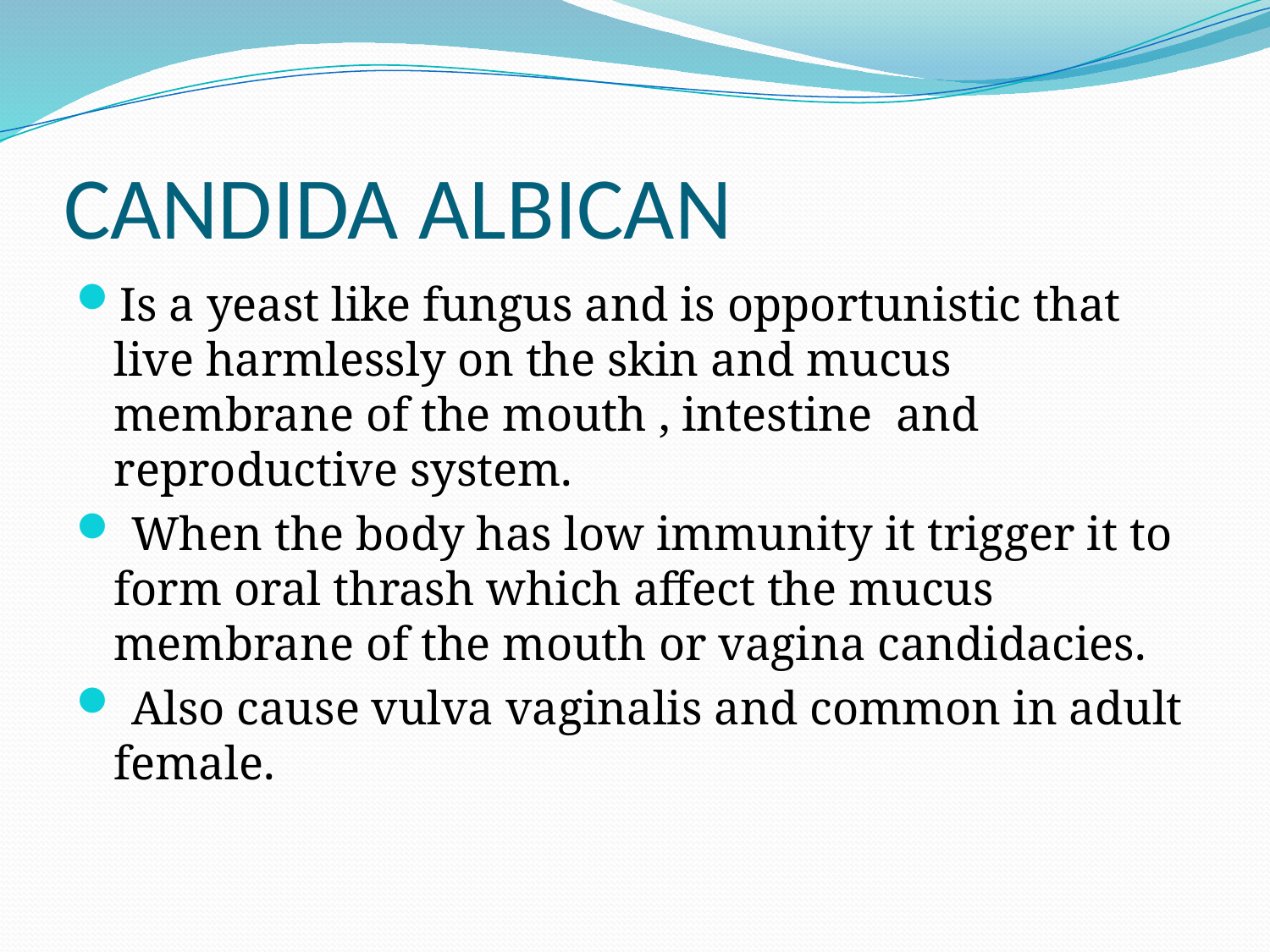

# CANDIDA ALBICAN
Is a yeast like fungus and is opportunistic that live harmlessly on the skin and mucus membrane of the mouth , intestine  and reproductive system.
 When the body has low immunity it trigger it to form oral thrash which affect the mucus membrane of the mouth or vagina candidacies.
 Also cause vulva vaginalis and common in adult female.